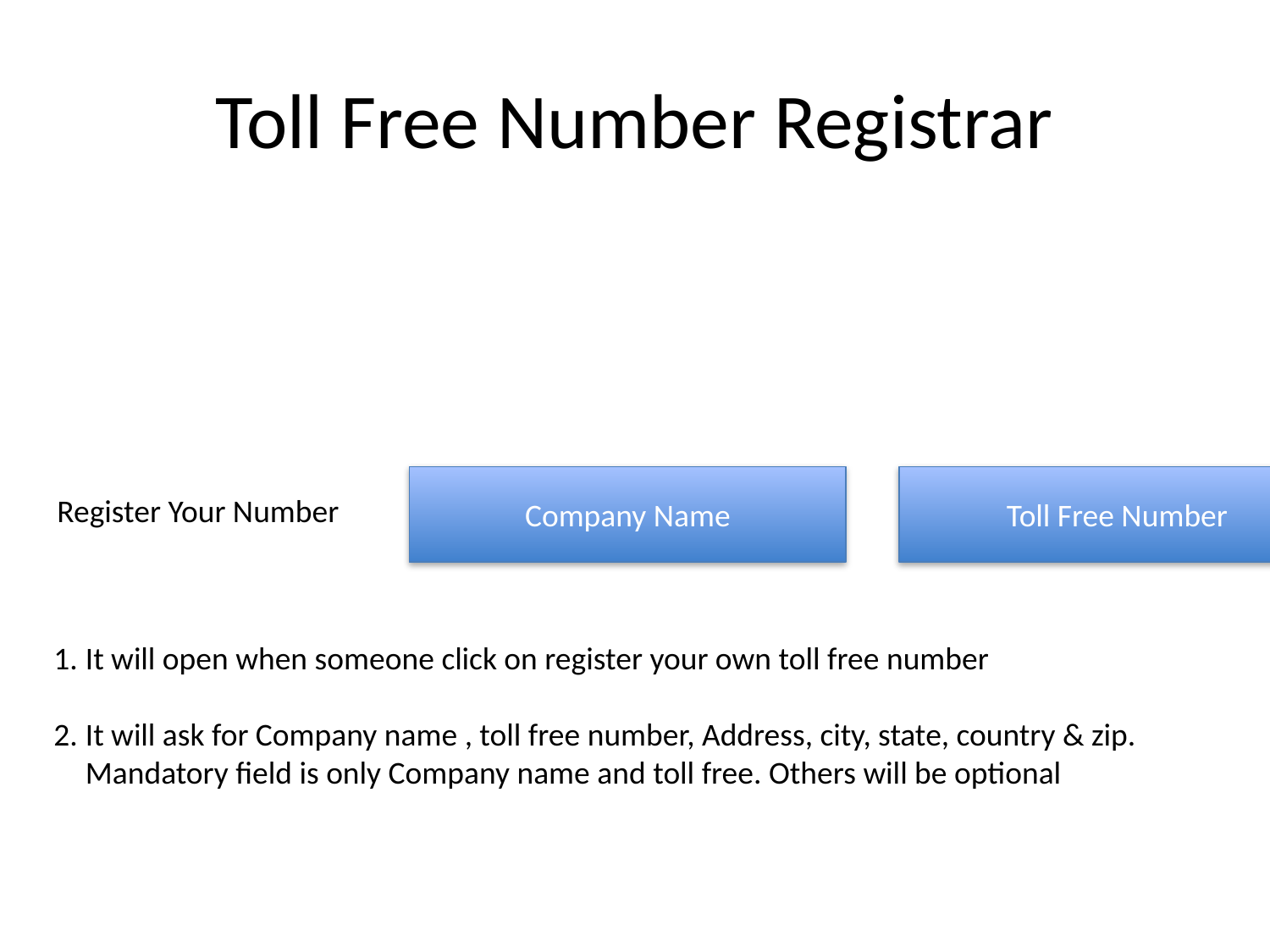

# Toll Free Number Registrar
Company Name
Toll Free Number
Register Your Number
It will open when someone click on register your own toll free number

It will ask for Company name , toll free number, Address, city, state, country & zip. Mandatory field is only Company name and toll free. Others will be optional